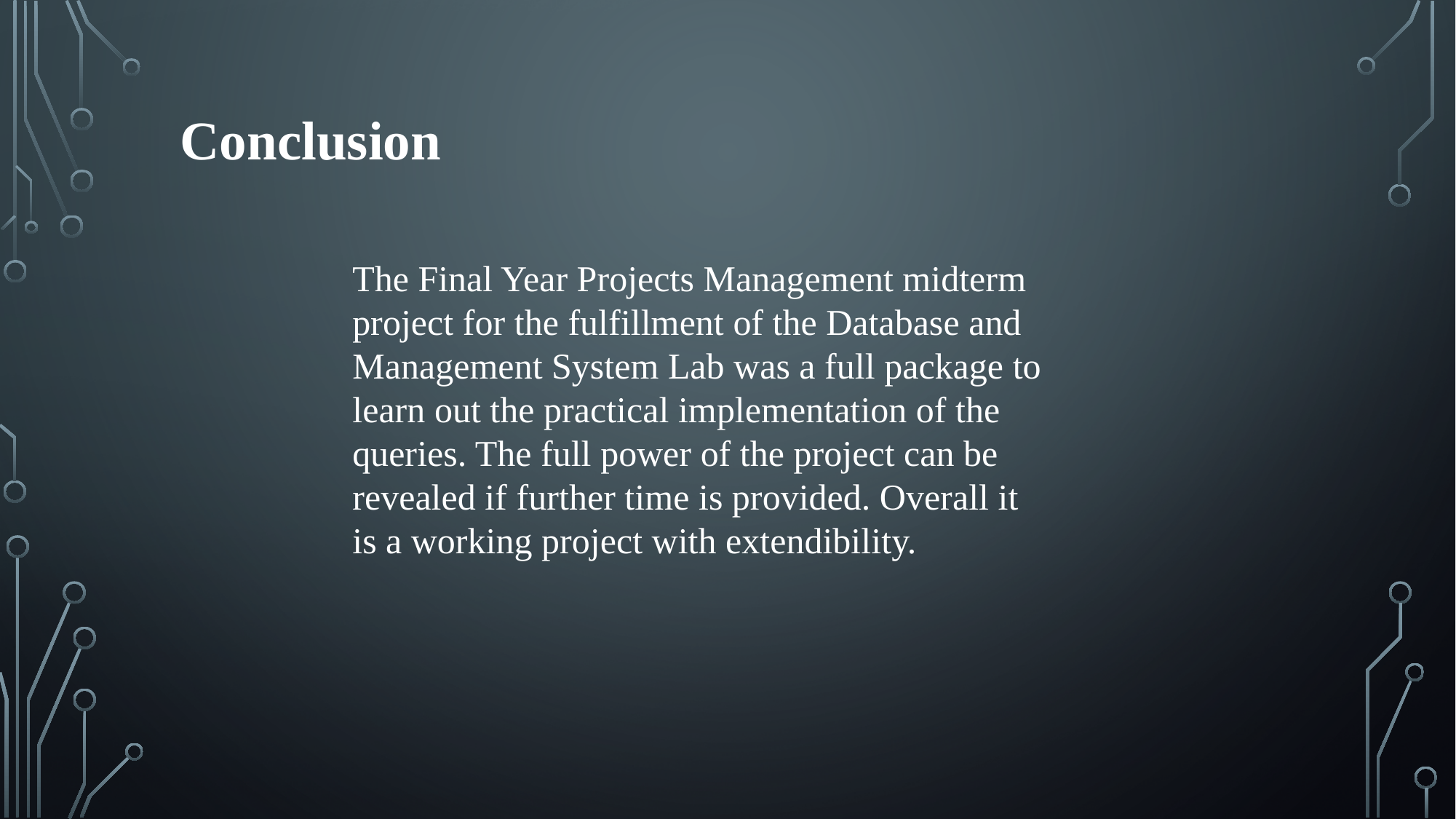

Conclusion
The Final Year Projects Management midterm project for the fulfillment of the Database and Management System Lab was a full package to learn out the practical implementation of the queries. The full power of the project can be revealed if further time is provided. Overall it is a working project with extendibility.